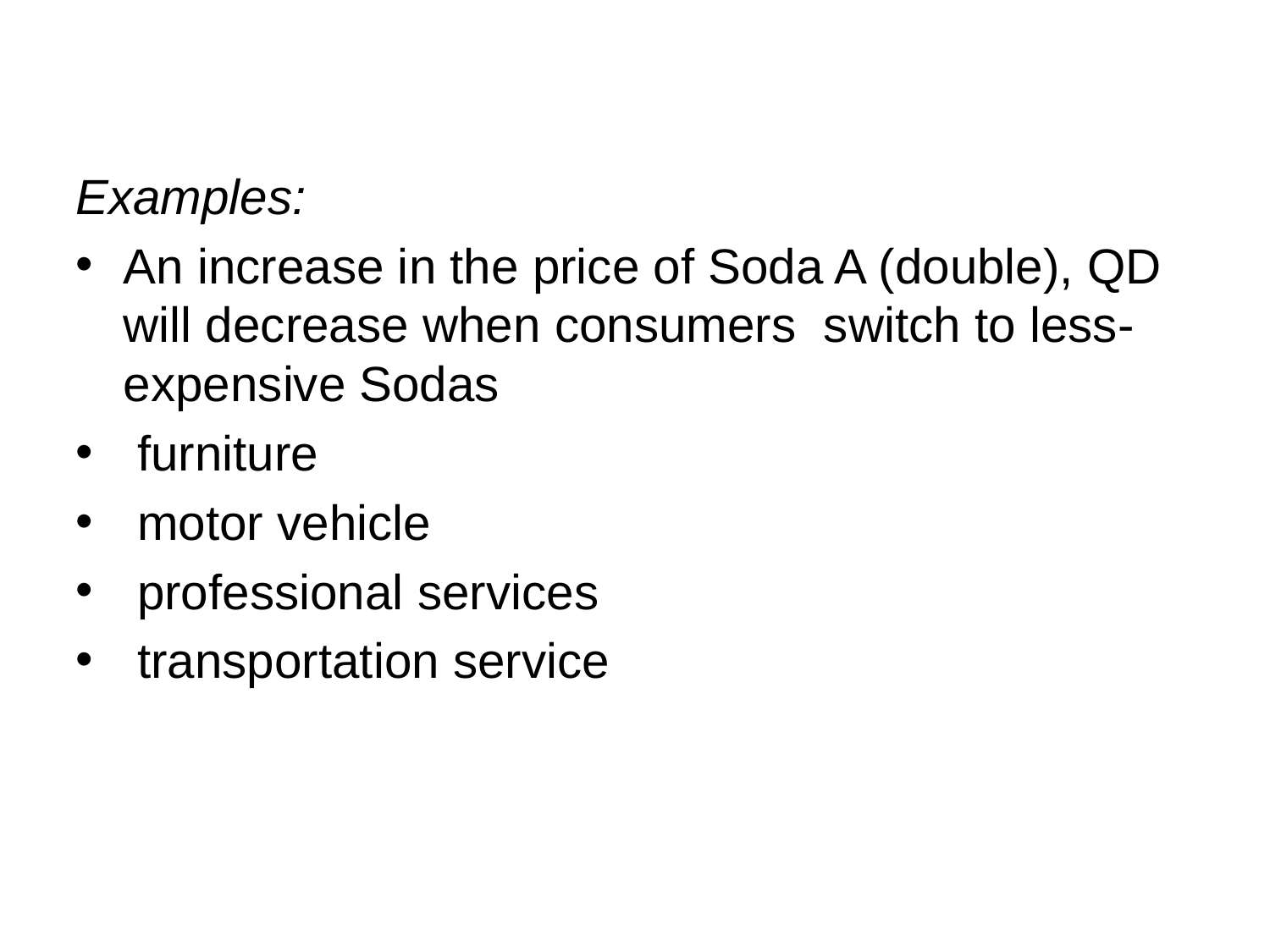

Examples:
An increase in the price of Soda A (double), QD will decrease when consumers  switch to less-expensive Sodas
 furniture
 motor vehicle
 professional services
 transportation service